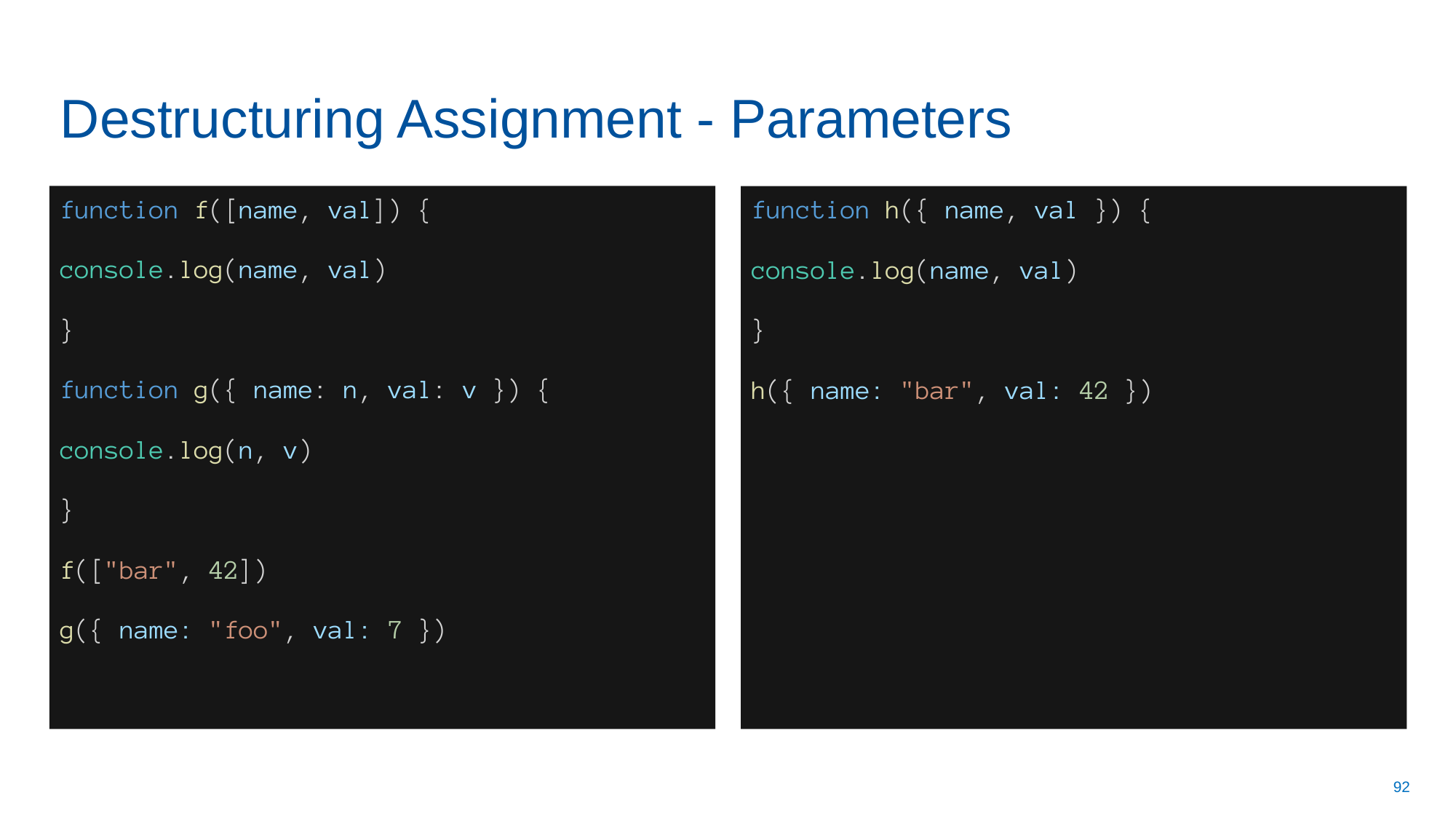

# Destructuring Assignment - Parameters

function f([name, val]) {
console.log(name, val)
}
function g({ name: n, val: v }) {
console.log(n, v)
}
f(["bar", 42])
g({ name: "foo", val: 7 })

function h({ name, val }) {
console.log(name, val)
}
h({ name: "bar", val: 42 })